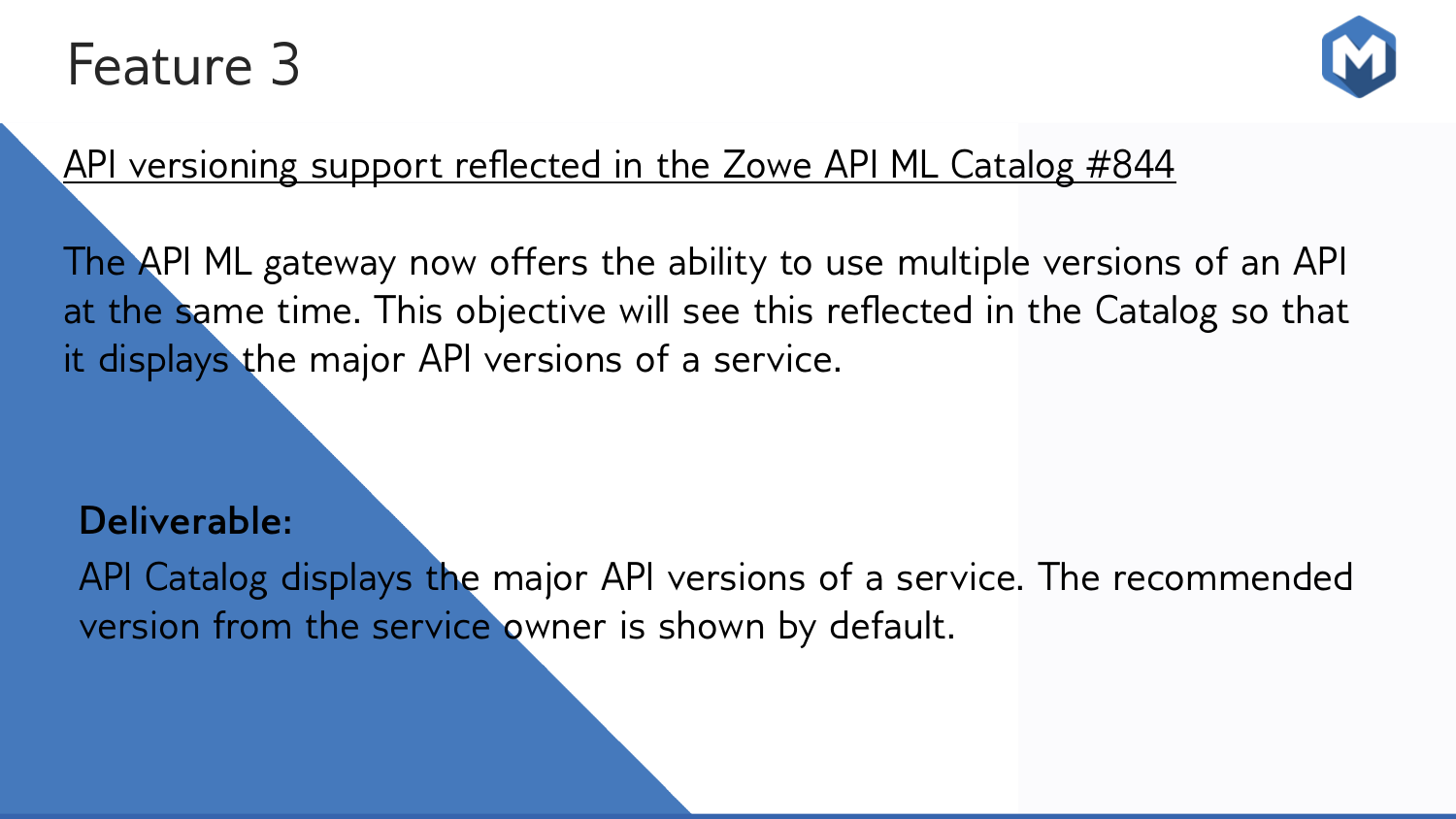

Feature 3
API versioning support reflected in the Zowe API ML Catalog #844

The API ML gateway now offers the ability to use multiple versions of an API at the same time. This objective will see this reflected in the Catalog so that it displays the major API versions of a service.

Deliverable:
API Catalog displays the major API versions of a service. The recommended version from the service owner is shown by default.